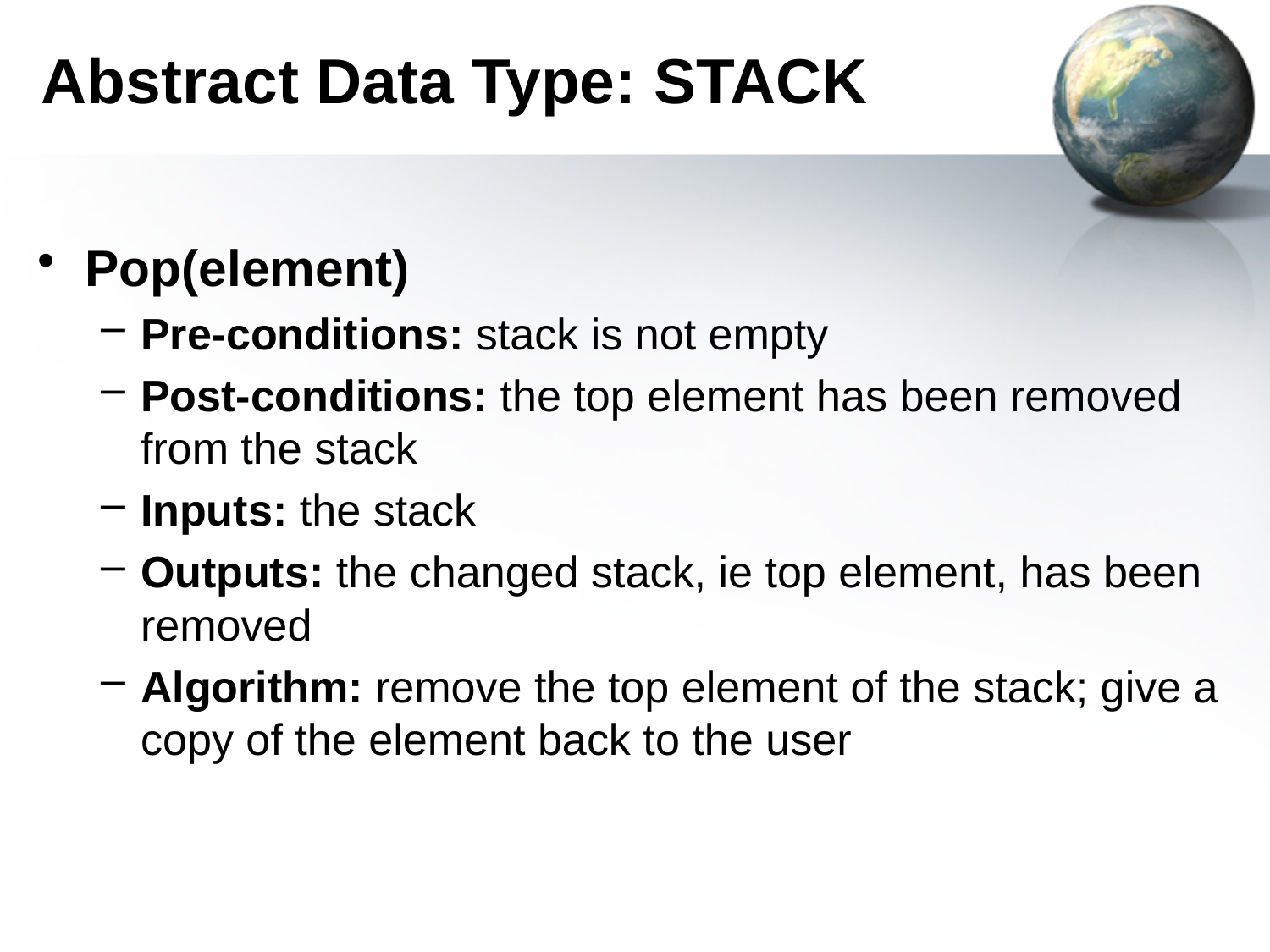

# Abstract Data Type: STACK
Pop(element)
Pre-conditions: stack is not empty
Post-conditions: the top element has been removed from the stack
Inputs: the stack
Outputs: the changed stack, ie top element, has been removed
Algorithm: remove the top element of the stack; give a copy of the element back to the user